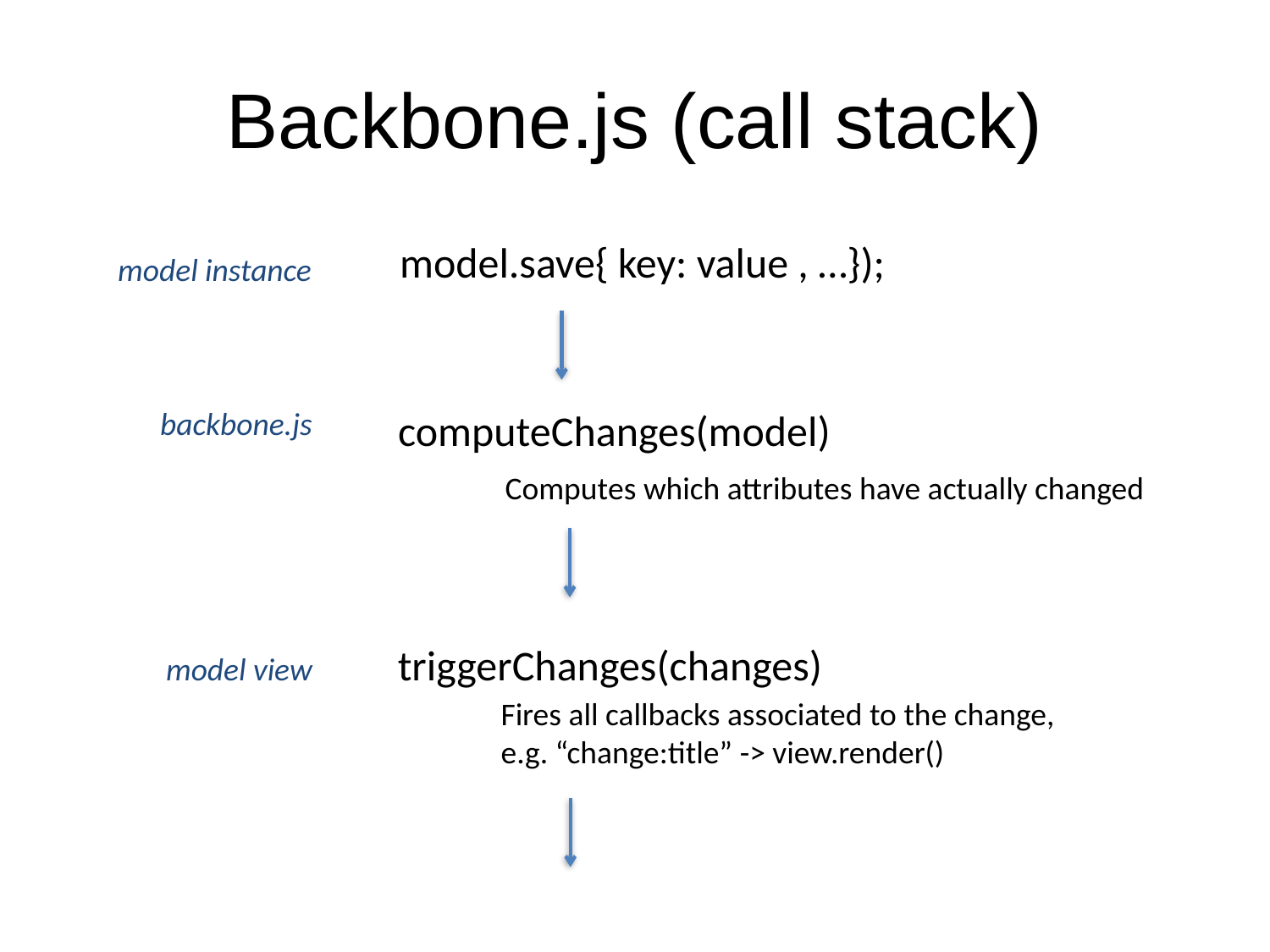

# Backbone.js (call stack)
model.save{ key: value , …});
model instance
backbone.js
computeChanges(model)
Computes which attributes have actually changed
triggerChanges(changes)
model view
Fires all callbacks associated to the change, e.g. “change:title” -> view.render()